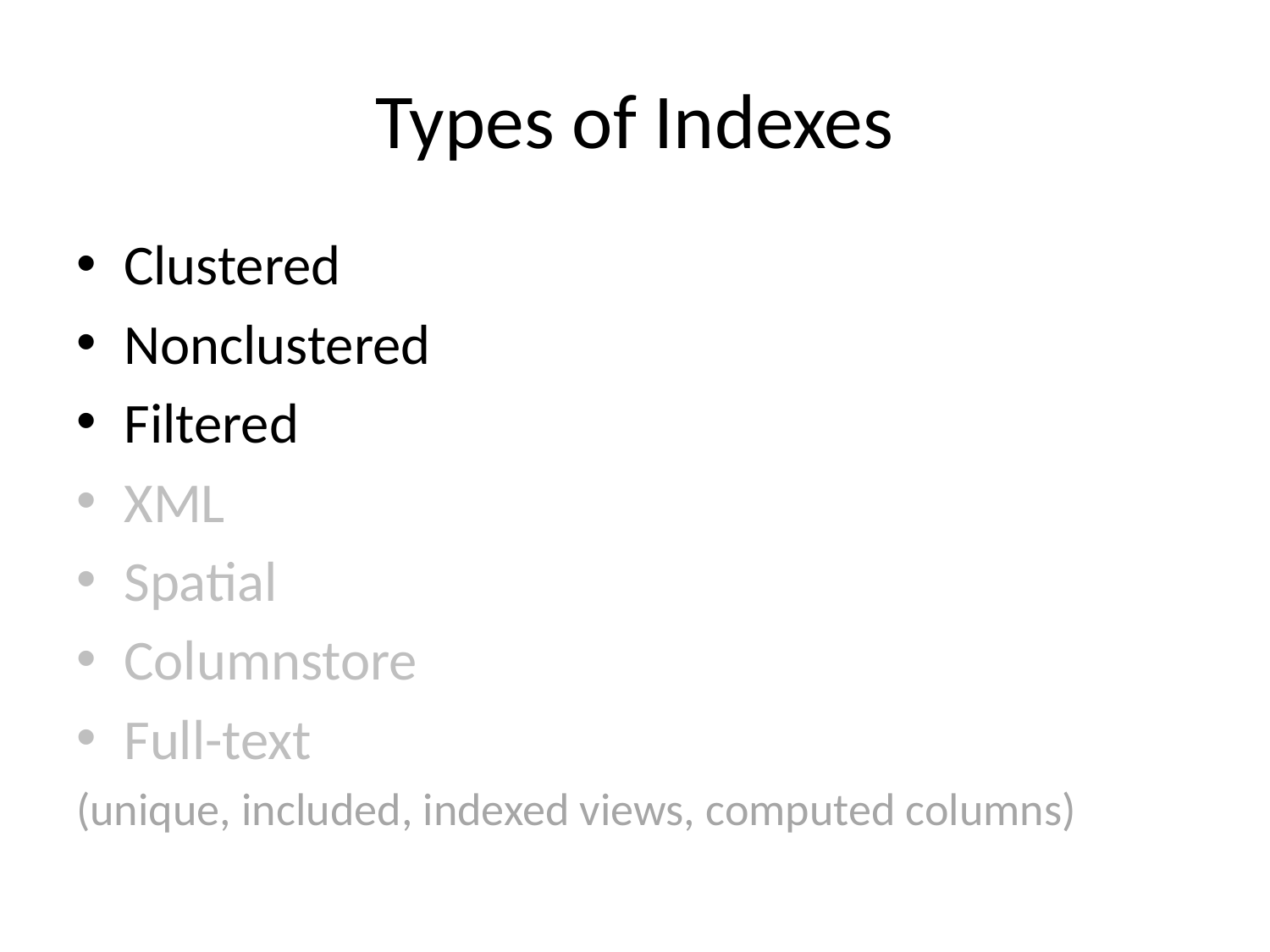

# Types of Indexes
Clustered
Nonclustered
Filtered
XML
Spatial
Columnstore
Full-text
(unique, included, indexed views, computed columns)